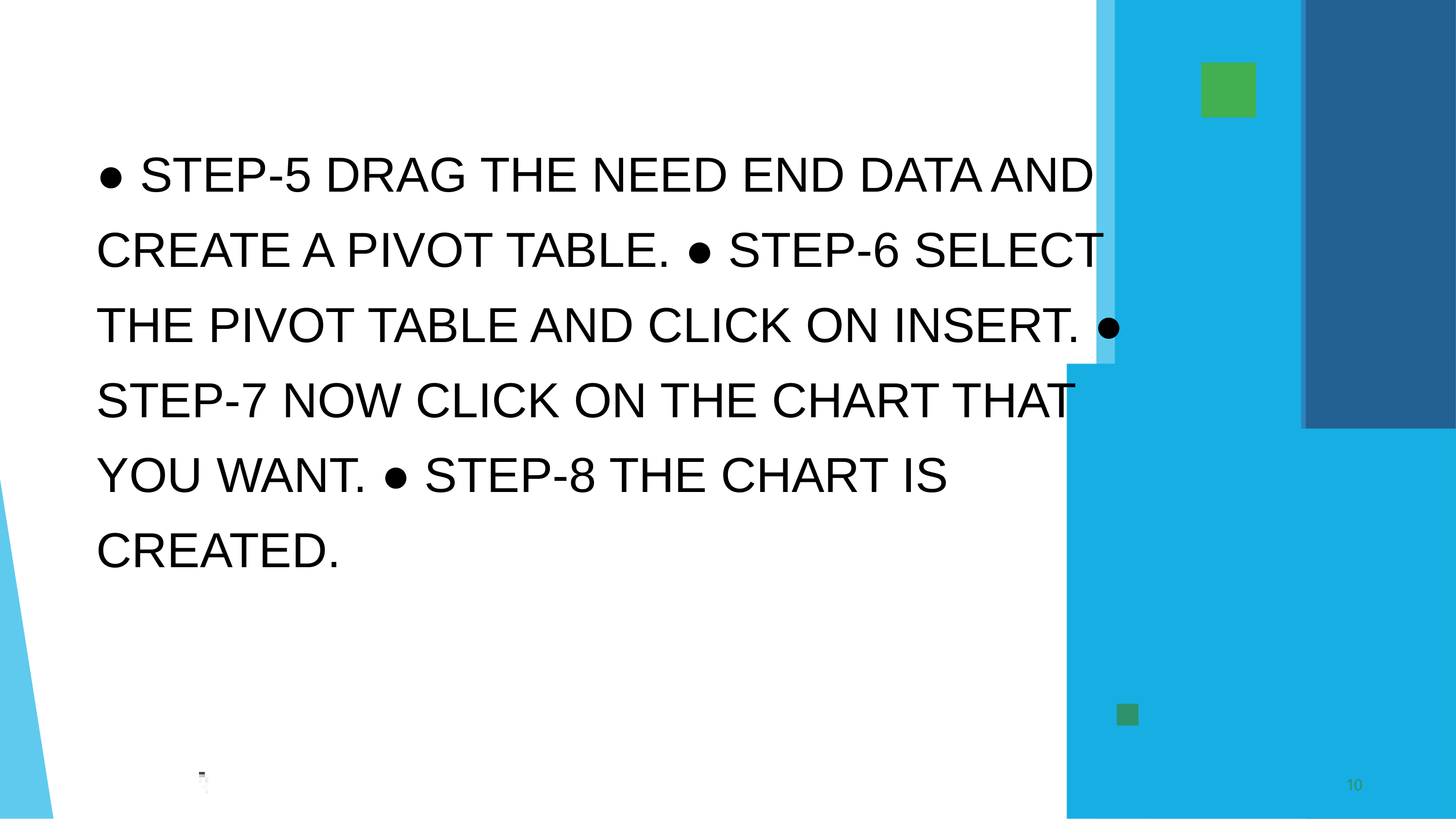

● STEP-5 DRAG THE NEED END DATA AND CREATE A PIVOT TABLE. ● STEP-6 SELECT THE PIVOT TABLE AND CLICK ON INSERT. ● STEP-7 NOW CLICK ON THE CHART THAT YOU WANT. ● STEP-8 THE CHART IS CREATED.

10